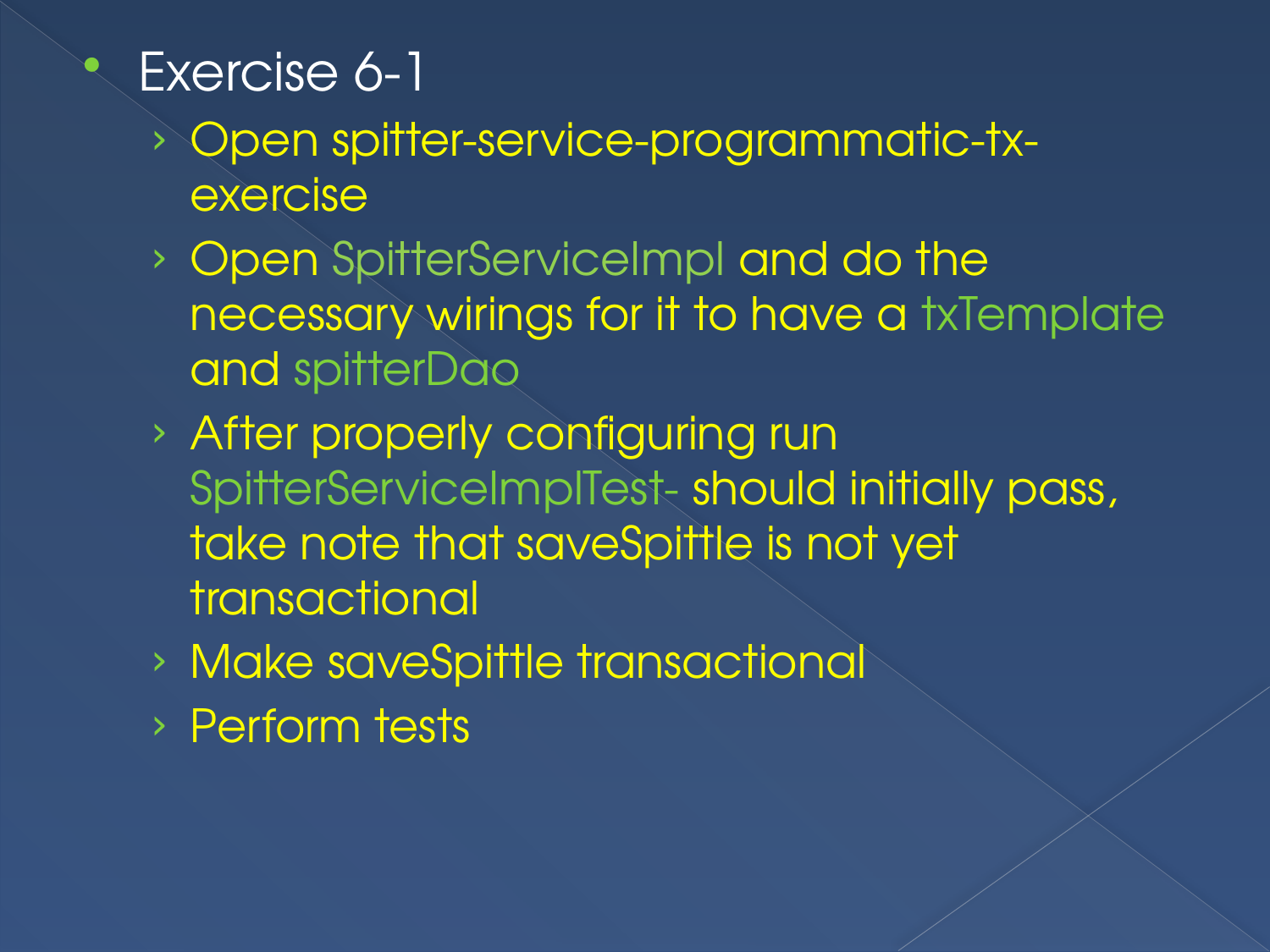

Exercise 6-1
Open spitter-service-programmatic-tx-exercise
Open SpitterServiceImpl and do the necessary wirings for it to have a txTemplate and spitterDao
After properly configuring run SpitterServiceImplTest- should initially pass, take note that saveSpittle is not yet transactional
Make saveSpittle transactional
Perform tests